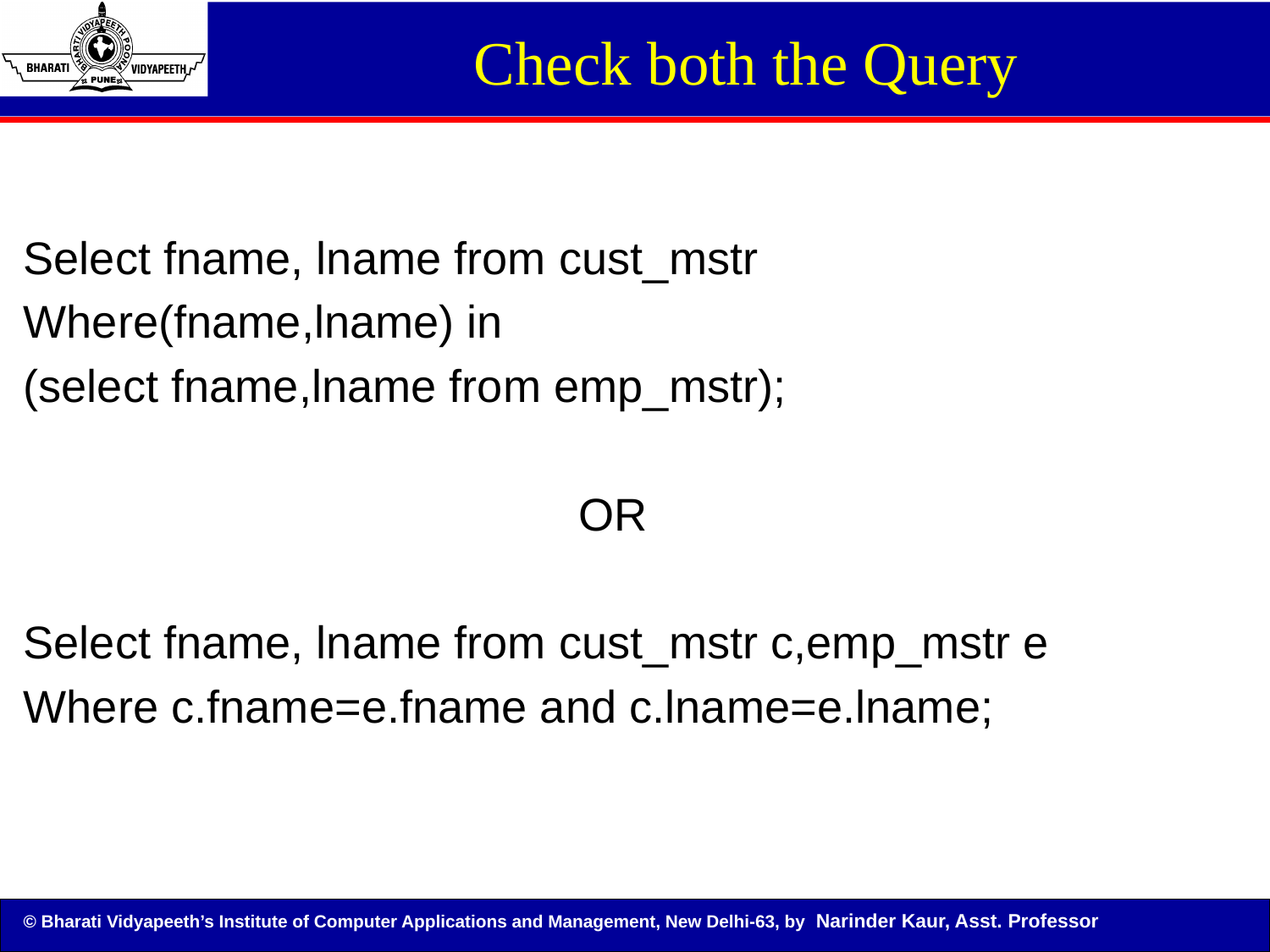

Check both the Query
Select fname, lname from cust_mstr
Where(fname,lname) in
(select fname,lname from emp_mstr);

					OR

Select fname, lname from cust_mstr c,emp_mstr e
Where c.fname=e.fname and c.lname=e.lname;